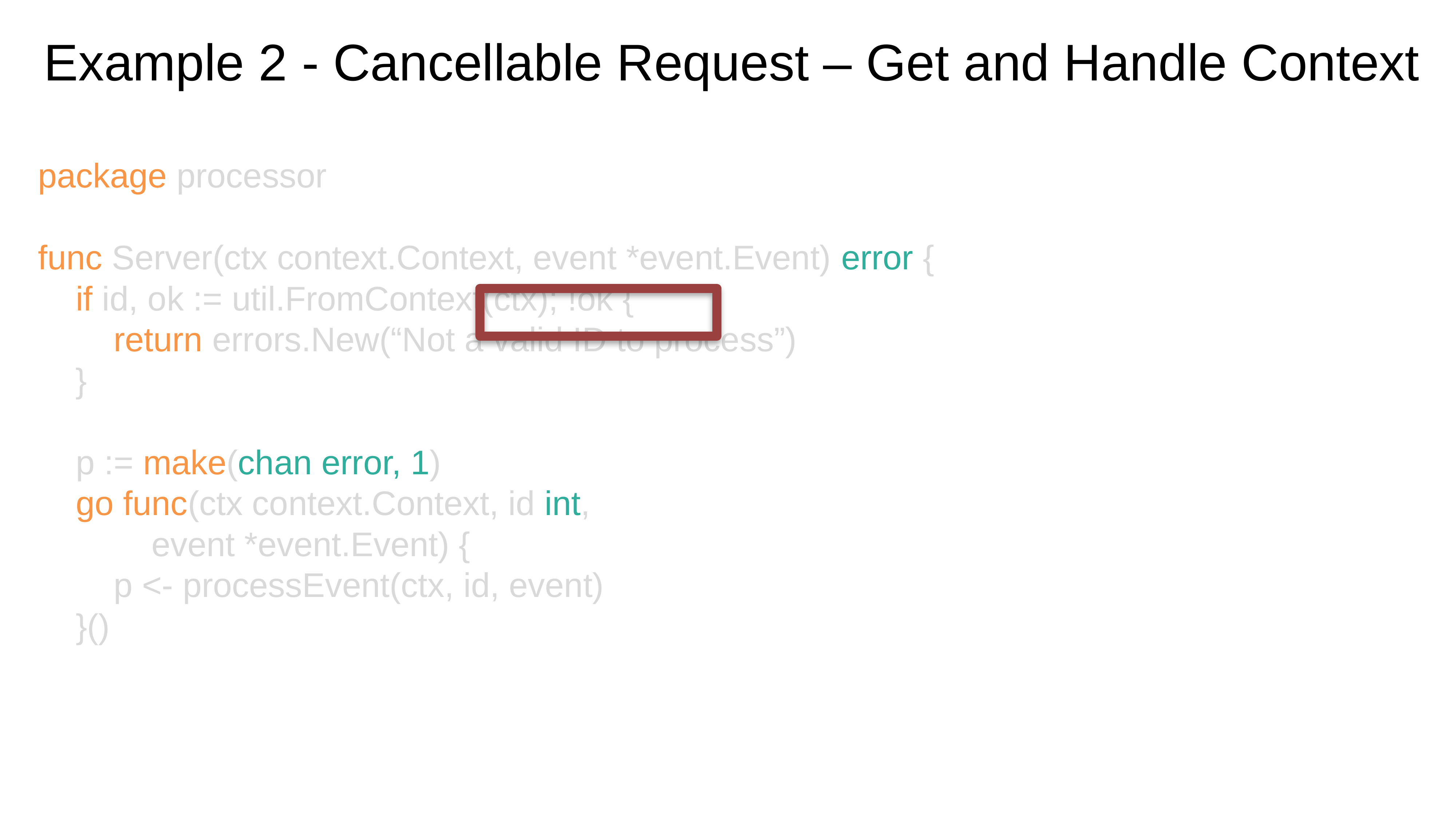

Example 2 - Cancellable Request – Get and Handle Context

package processor

func Server(ctx context.Context, event *event.Event) error {
    if id, ok := util.FromContext(ctx); !ok {
        return errors.New(“Not a valid ID to process”)
    }

    p := make(chan error, 1)
    go func(ctx context.Context, id int,
            event *event.Event) {
        p <- processEvent(ctx, id, event)
    }()

17